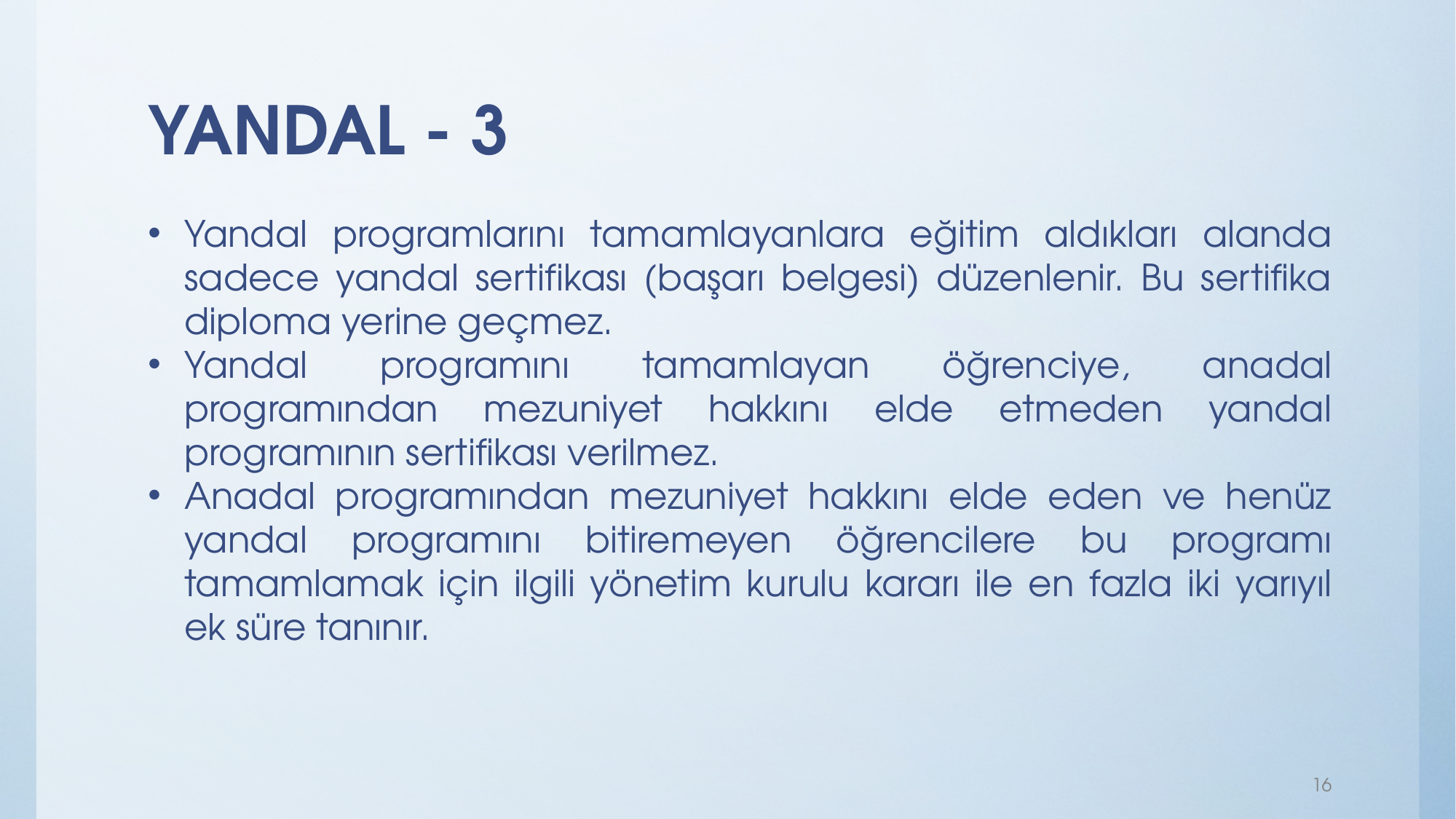

# YANDAL - 3
Yandal programlarını tamamlayanlara eğitim aldıkları alanda sadece yandal sertifikası (başarı belgesi) düzenlenir. Bu sertifika diploma yerine geçmez.
Yandal programını tamamlayan öğrenciye, anadal programından mezuniyet hakkını elde etmeden yandal programının sertifikası verilmez.
Anadal programından mezuniyet hakkını elde eden ve henüz yandal programını bitiremeyen öğrencilere bu programı tamamlamak için ilgili yönetim kurulu kararı ile en fazla iki yarıyıl ek süre tanınır.

16